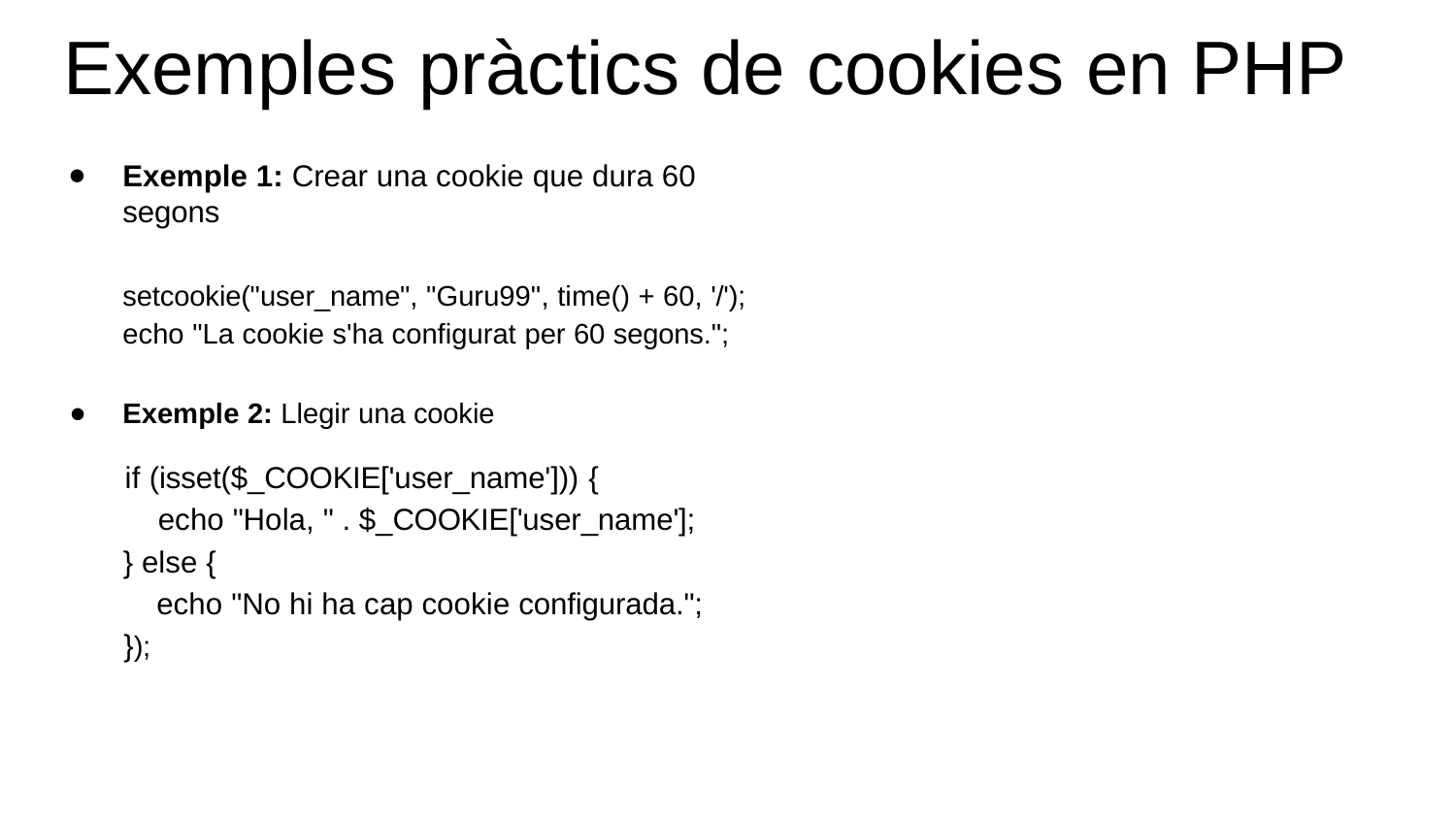

# Exemples pràctics de cookies en PHP
Exemple 1: Crear una cookie que dura 60 segons

setcookie("user_name", "Guru99", time() + 60, '/'); echo "La cookie s'ha configurat per 60 segons.";

Exemple 2: Llegir una cookie
if (isset($_COOKIE['user_name'])) {
echo "Hola, " . $_COOKIE['user_name'];
} else {
echo "No hi ha cap cookie configurada.";
});